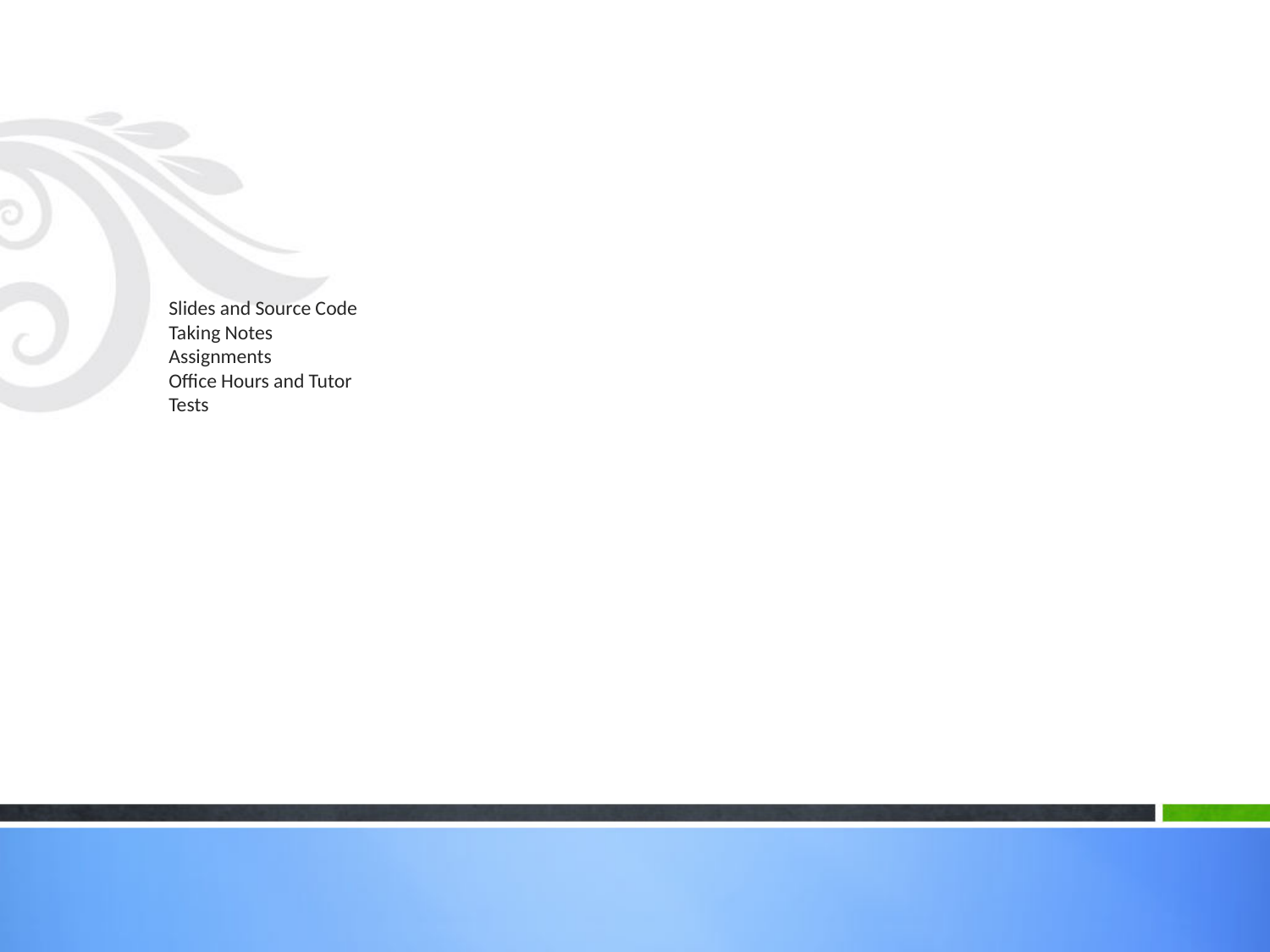

# Slides and Source Code Taking Notes Assignments Office Hours and Tutor Tests